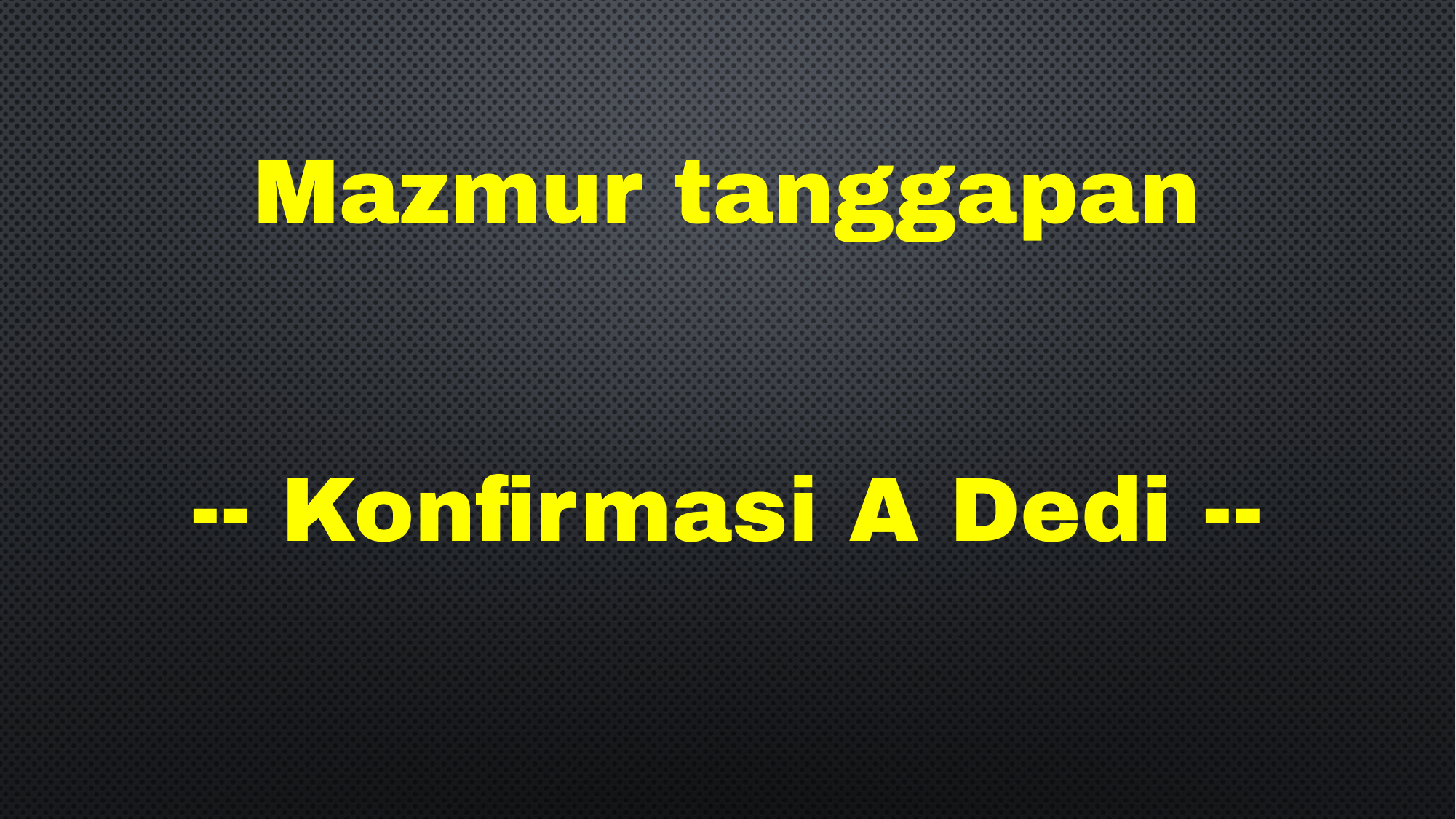

# Mazmur tanggapan
-- Konfirmasi A Dedi --